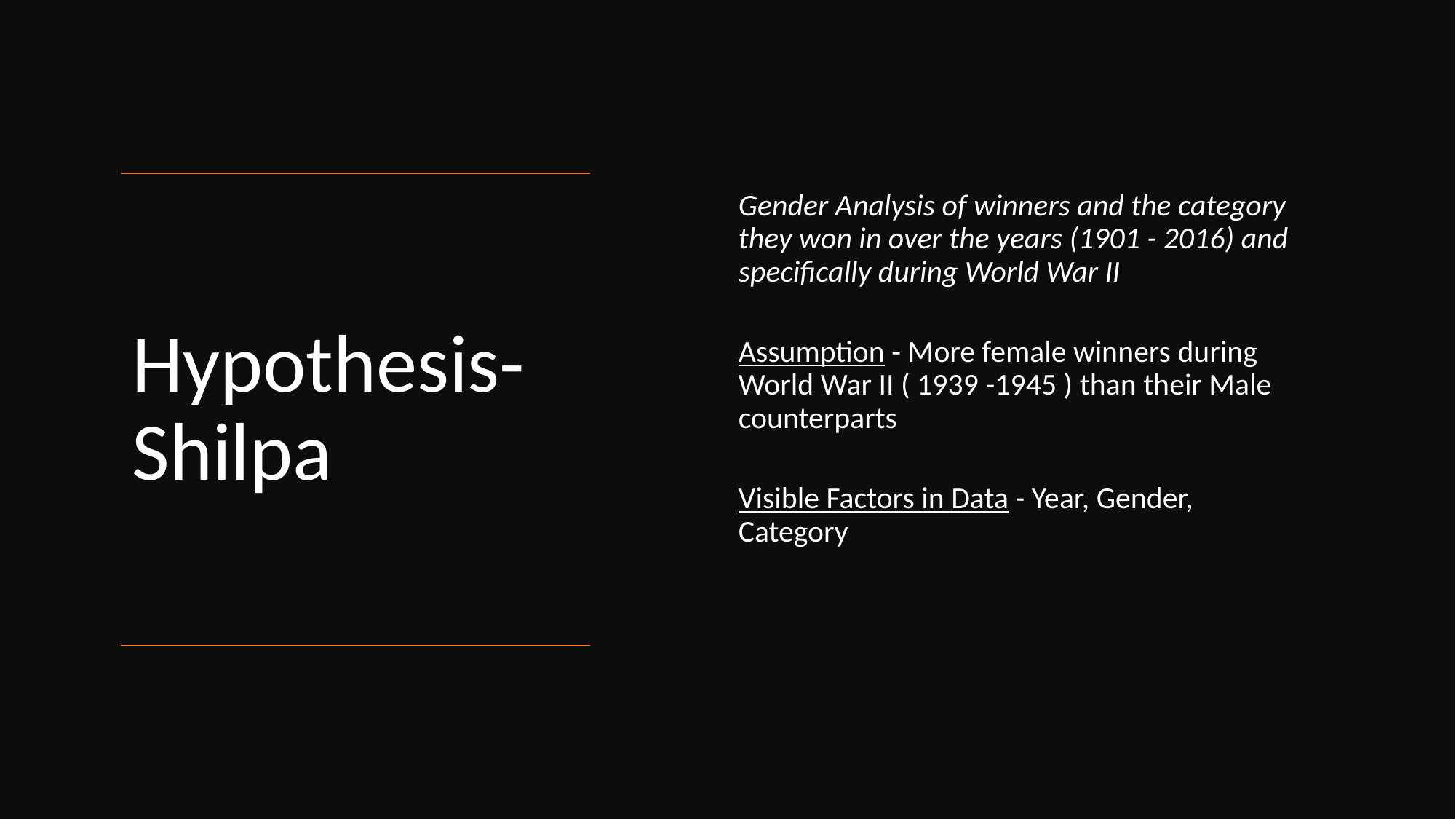

Gender Analysis of winners and the category they won in over the years (1901 - 2016) and specifically during World War II
Assumption - More female winners during World War II ( 1939 -1945 ) than their Male counterparts
Visible Factors in Data - Year, Gender, Category

# Hypothesis-  Shilpa